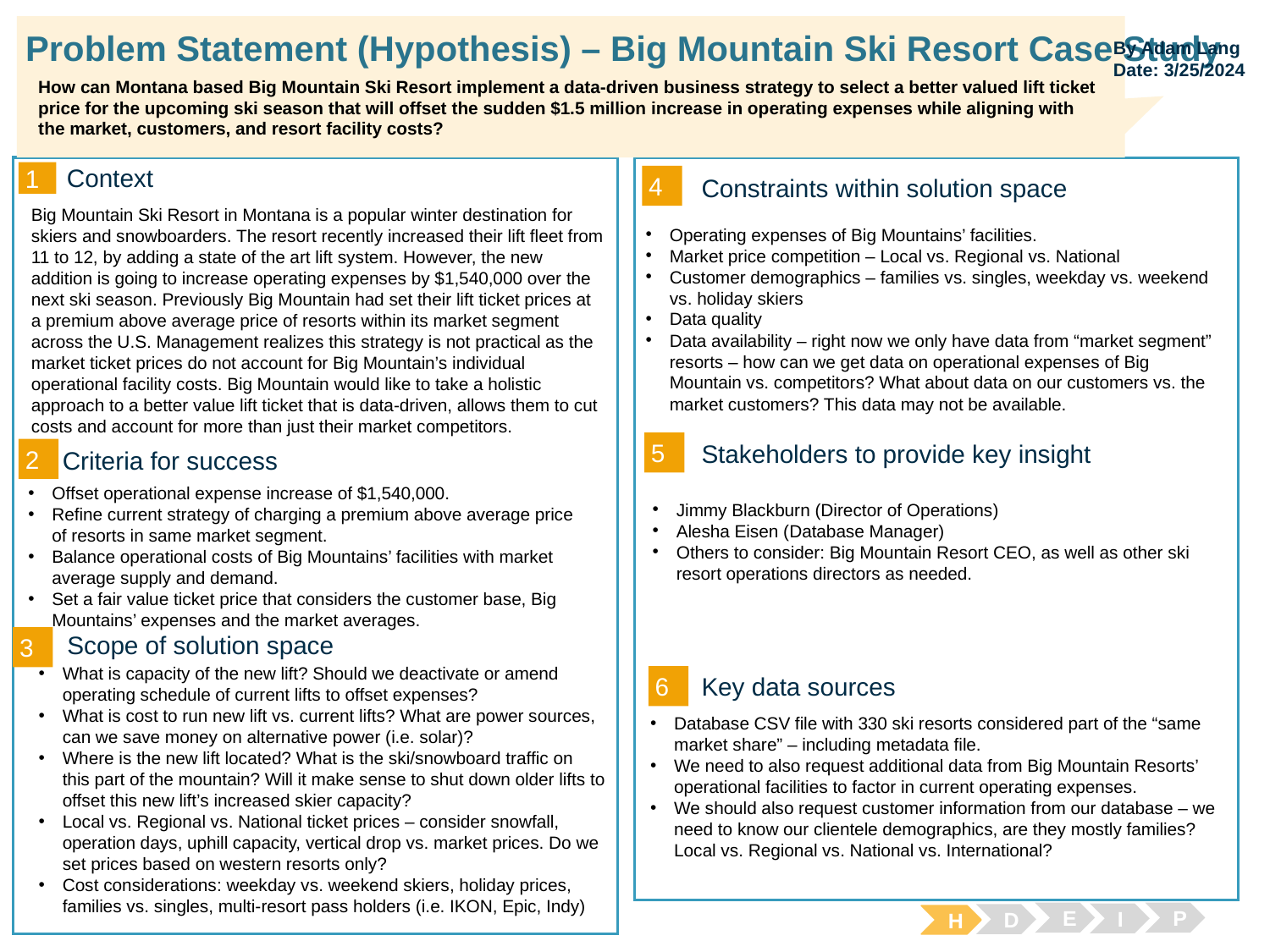

By Adam Lang
Date: 3/25/2024
# Problem Statement (Hypothesis) – Big Mountain Ski Resort Case Study

How can Montana based Big Mountain Ski Resort implement a data-driven business strategy to select a better valued lift ticket price for the upcoming ski season that will offset the sudden $1.5 million increase in operating expenses while aligning with the market, customers, and resort facility costs?

Constraints within solution space
Context
1
4
Big Mountain Ski Resort in Montana is a popular winter destination for skiers and snowboarders. The resort recently increased their lift fleet from 11 to 12, by adding a state of the art lift system. However, the new addition is going to increase operating expenses by $1,540,000 over the next ski season. Previously Big Mountain had set their lift ticket prices at a premium above average price of resorts within its market segment across the U.S. Management realizes this strategy is not practical as the market ticket prices do not account for Big Mountain’s individual operational facility costs. Big Mountain would like to take a holistic approach to a better value lift ticket that is data-driven, allows them to cut costs and account for more than just their market competitors.
Operating expenses of Big Mountains’ facilities.
Market price competition – Local vs. Regional vs. National
Customer demographics – families vs. singles, weekday vs. weekend vs. holiday skiers
Data quality
Data availability – right now we only have data from “market segment” resorts – how can we get data on operational expenses of Big Mountain vs. competitors? What about data on our customers vs. the market customers? This data may not be available.

5
Stakeholders to provide key insight
2
Criteria for success
Offset operational expense increase of $1,540,000.
Refine current strategy of charging a premium above average price of resorts in same market segment.
Balance operational costs of Big Mountains’ facilities with market average supply and demand.
Set a fair value ticket price that considers the customer base, Big Mountains’ expenses and the market averages.
Jimmy Blackburn (Director of Operations)
Alesha Eisen (Database Manager)
Others to consider: Big Mountain Resort CEO, as well as other ski resort operations directors as needed.
3
Scope of solution space
What is capacity of the new lift? Should we deactivate or amend operating schedule of current lifts to offset expenses?
What is cost to run new lift vs. current lifts? What are power sources, can we save money on alternative power (i.e. solar)?
Where is the new lift located? What is the ski/snowboard traffic on this part of the mountain? Will it make sense to shut down older lifts to offset this new lift’s increased skier capacity?
Local vs. Regional vs. National ticket prices – consider snowfall, operation days, uphill capacity, vertical drop vs. market prices. Do we set prices based on western resorts only?
Cost considerations: weekday vs. weekend skiers, holiday prices, families vs. singles, multi-resort pass holders (i.e. IKON, Epic, Indy)
6
Key data sources
Database CSV file with 330 ski resorts considered part of the “same market share” – including metadata file.
We need to also request additional data from Big Mountain Resorts’ operational facilities to factor in current operating expenses.
We should also request customer information from our database – we need to know our clientele demographics, are they mostly families? Local vs. Regional vs. National vs. International?
E
P
I
D
H